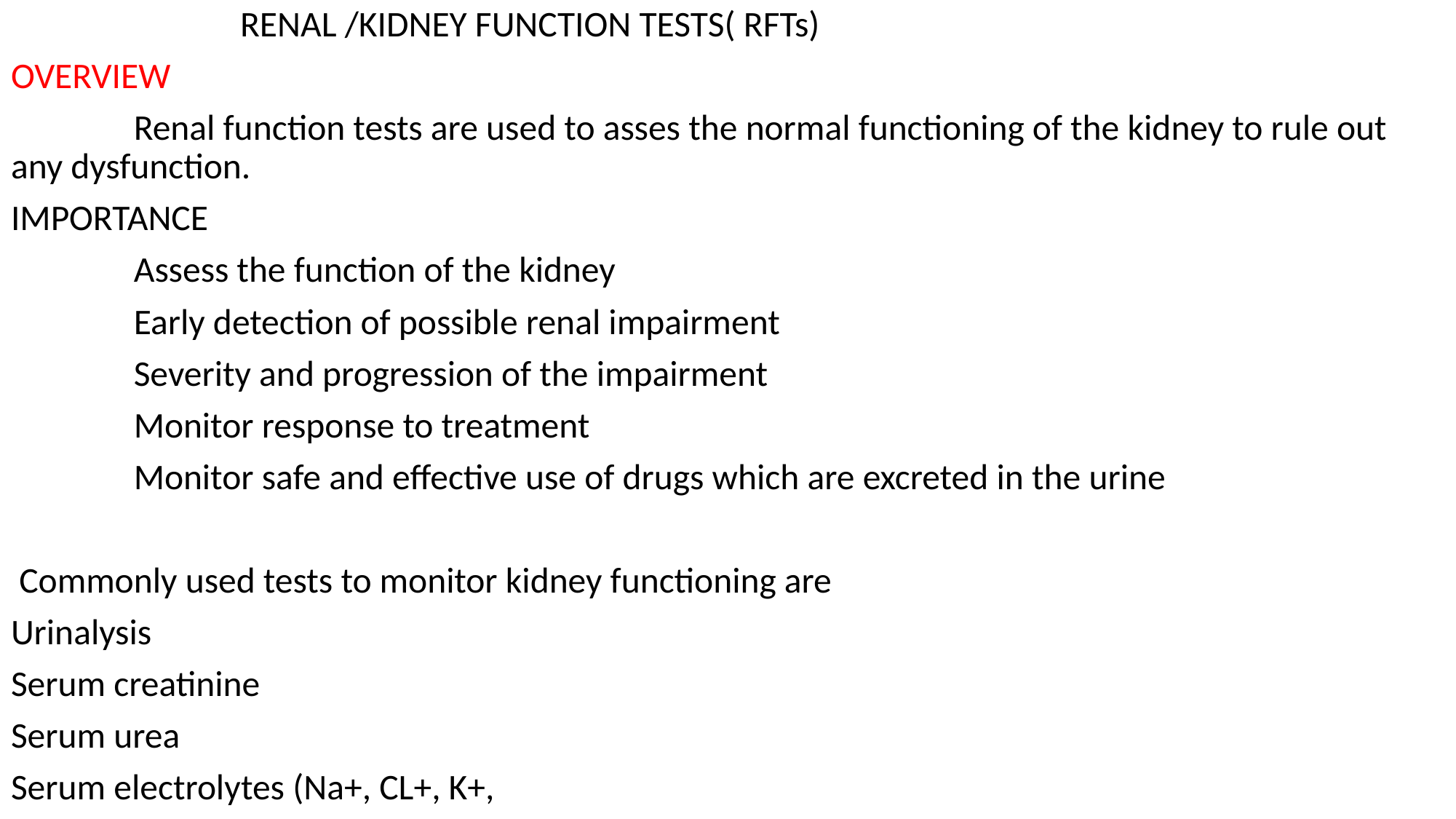

RENAL /KIDNEY FUNCTION TESTS( RFTs)
OVERVIEW
               Renal function tests are used to asses the normal functioning of the kidney to rule out any dysfunction.
IMPORTANCE
               Assess the function of the kidney
               Early detection of possible renal impairment
               Severity and progression of the impairment
               Monitor response to treatment
               Monitor safe and effective use of drugs which are excreted in the urine

 Commonly used tests to monitor kidney functioning are
Urinalysis
Serum creatinine
Serum urea
Serum electrolytes (Na+, CL+, K+,